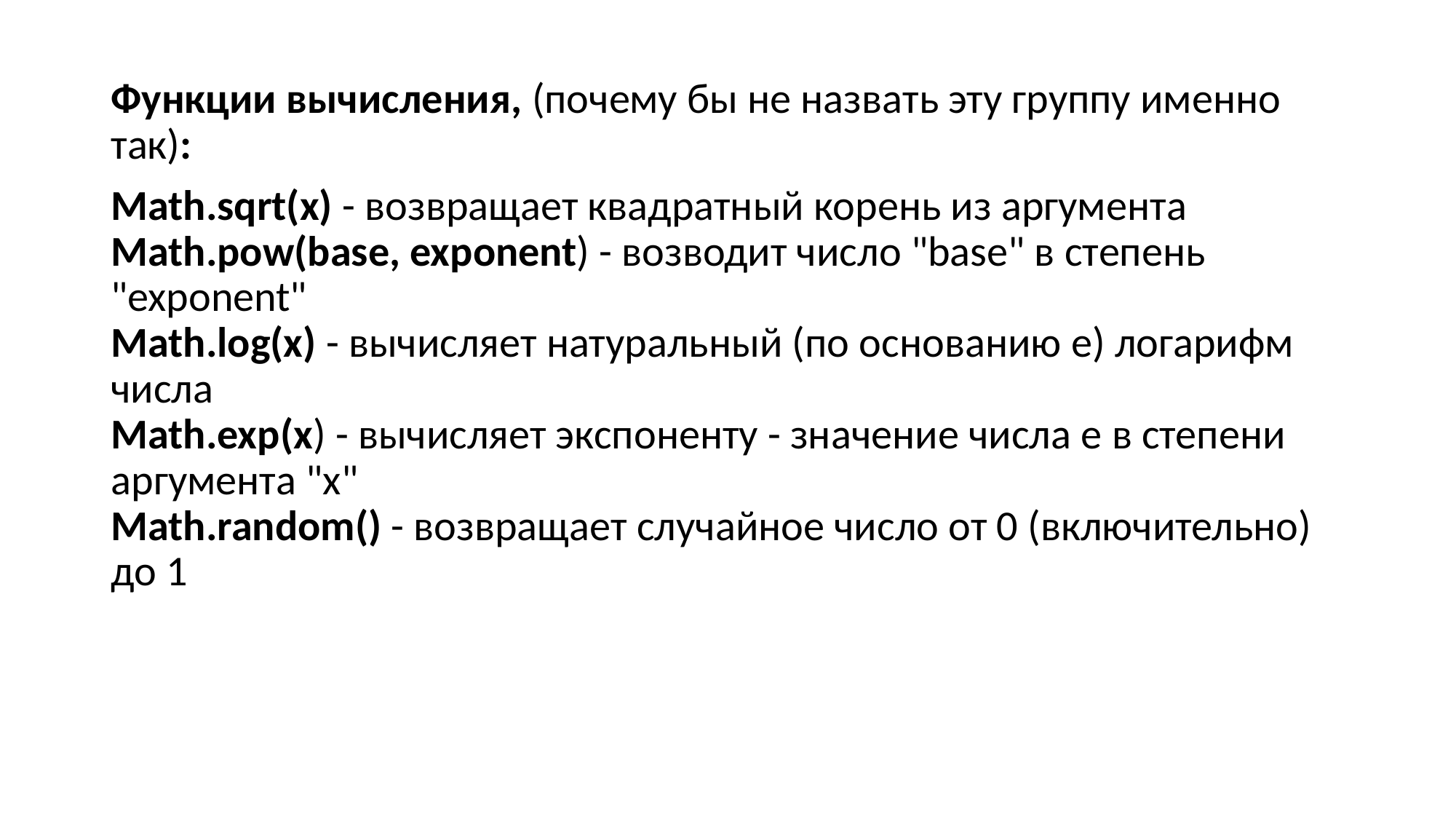

Функции вычисления, (почему бы не назвать эту группу именно так):
Math.sqrt(x) - возвращает квадратный корень из аргумента
Math.pow(base, exponent) - возводит число "base" в степень "exponent"
Math.log(x) - вычисляет натуральный (по основанию е) логарифм числа
Math.exp(x) - вычисляет экспоненту - значение числа е в степени аргумента "х"
Math.random() - возвращает случайное число от 0 (включительно) до 1